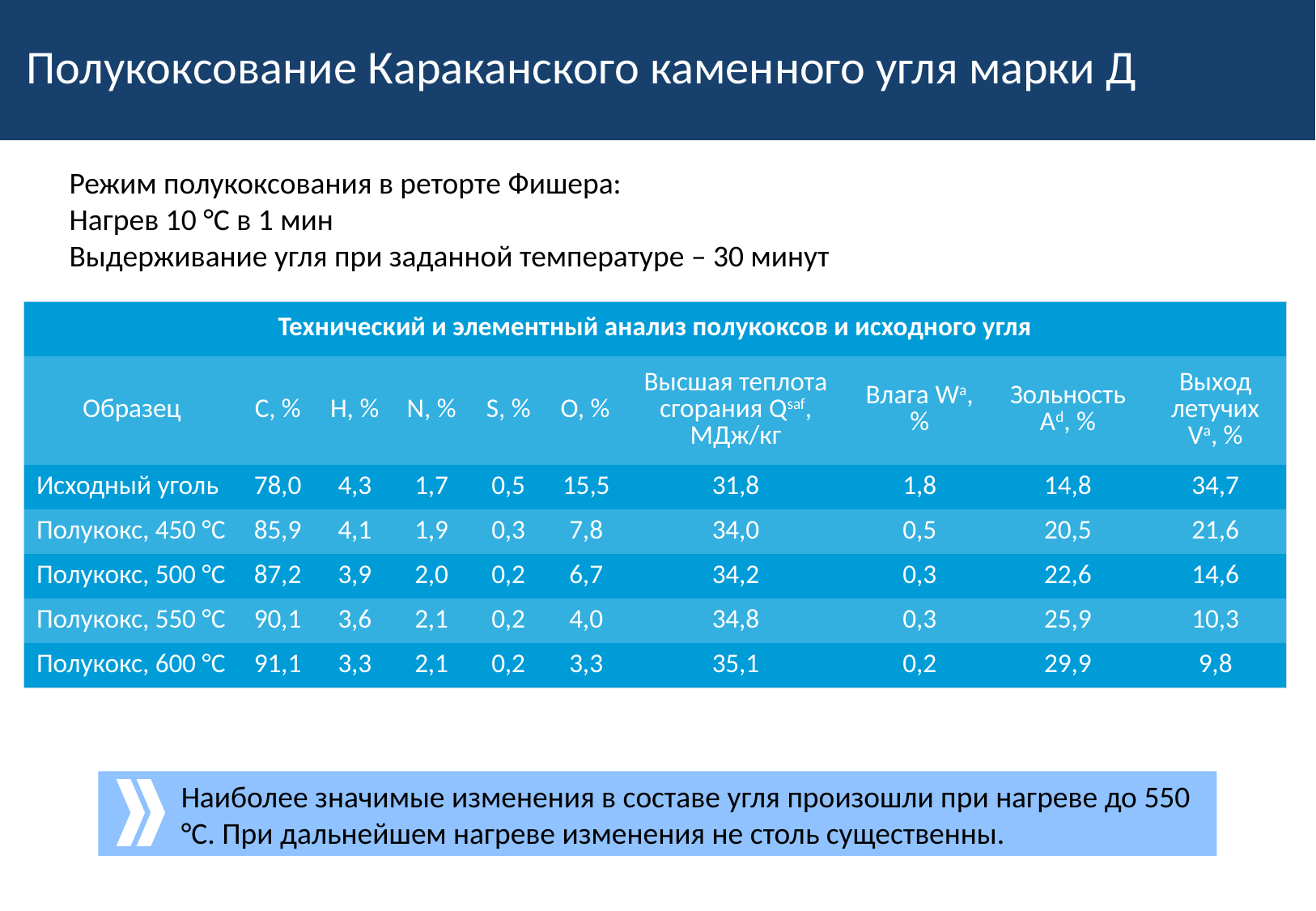

# Полукоксование Караканского каменного угля марки Д
Режим полукоксования в реторте Фишера:
Нагрев 10 °С в 1 мин
Выдерживание угля при заданной температуре – 30 минут
| Технический и элементный анализ полукоксов и исходного угля |  |  |  |  |  |  |  |  |  |
| --- | --- | --- | --- | --- | --- | --- | --- | --- | --- |
| Образец | C, % | H, % | N, % | S, % | O, % | Высшая теплота сгорания Qsaf, МДж/кг | Влага Wa, % | Зольность Ad, % | Выход летучих Va, % |
| Исходный уголь | 78,0 | 4,3 | 1,7 | 0,5 | 15,5 | 31,8 | 1,8 | 14,8 | 34,7 |
| Полукокс, 450 °C | 85,9 | 4,1 | 1,9 | 0,3 | 7,8 | 34,0 | 0,5 | 20,5 | 21,6 |
| Полукокс, 500 °C | 87,2 | 3,9 | 2,0 | 0,2 | 6,7 | 34,2 | 0,3 | 22,6 | 14,6 |
| Полукокс, 550 °С | 90,1 | 3,6 | 2,1 | 0,2 | 4,0 | 34,8 | 0,3 | 25,9 | 10,3 |
| Полукокс, 600 °C | 91,1 | 3,3 | 2,1 | 0,2 | 3,3 | 35,1 | 0,2 | 29,9 | 9,8 |
Наиболее значимые изменения в составе угля произошли при нагреве до 550 °С. При дальнейшем нагреве изменения не столь существенны.

7